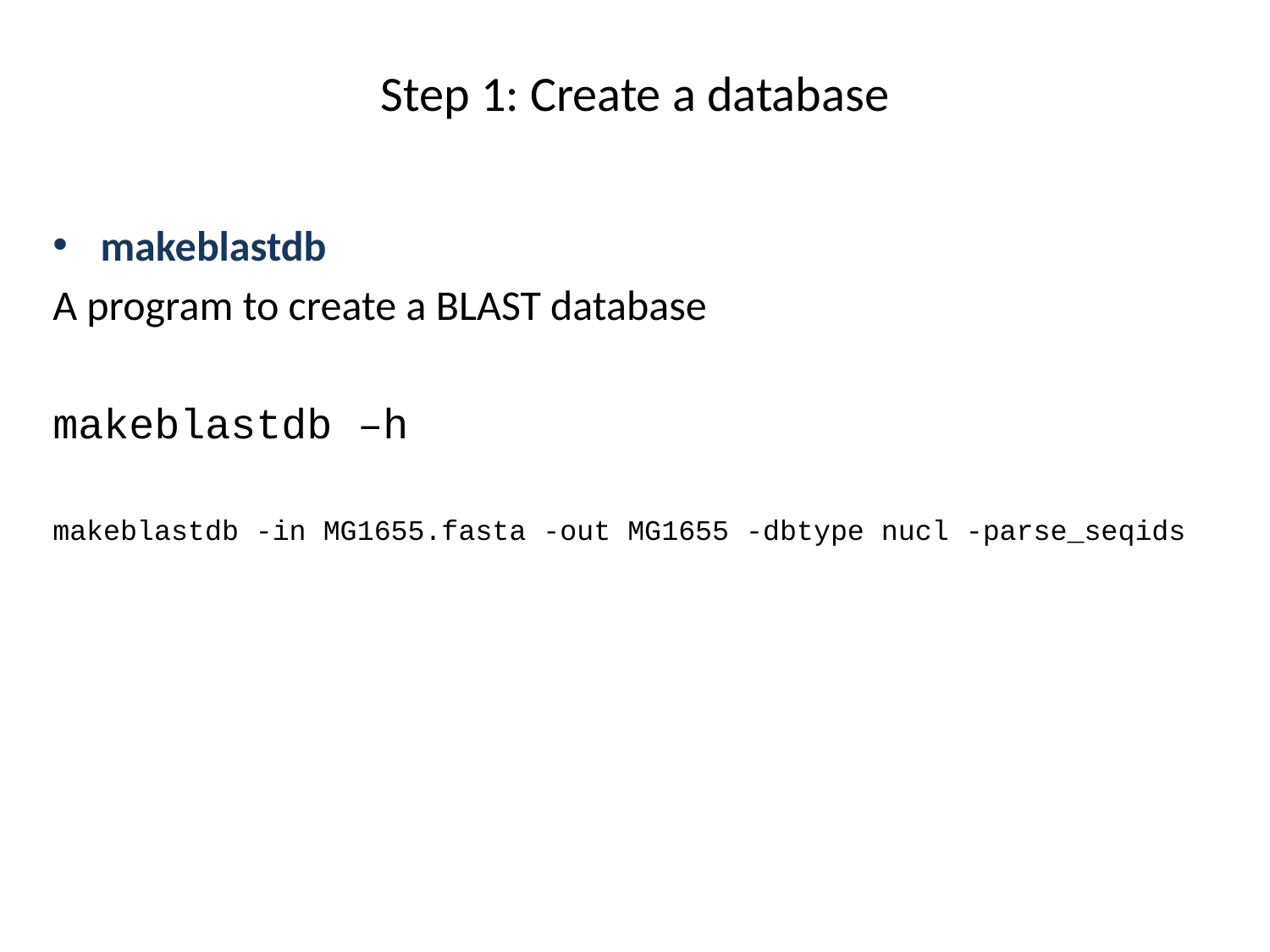

# Step 1: Create a database
makeblastdb
A program to create a BLAST database

makeblastdb –h

makeblastdb -in MG1655.fasta -out MG1655 -dbtype nucl -parse_seqids